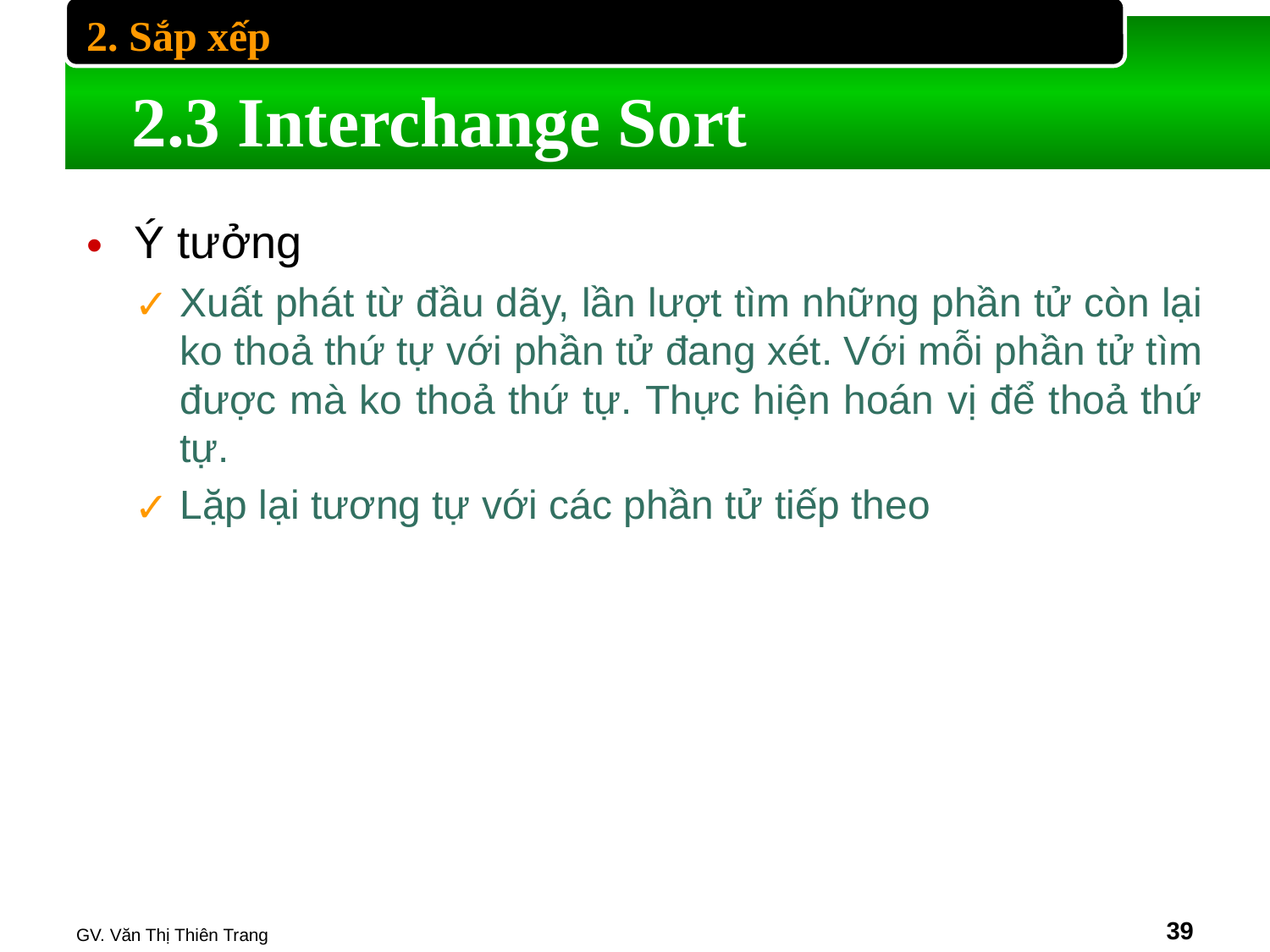

2. Sắp xếp
# 2.3 Interchange Sort
Ý tưởng
Xuất phát từ đầu dãy, lần lượt tìm những phần tử còn lại ko thoả thứ tự với phần tử đang xét. Với mỗi phần tử tìm được mà ko thoả thứ tự. Thực hiện hoán vị để thoả thứ tự.
Lặp lại tương tự với các phần tử tiếp theo
GV. Văn Thị Thiên Trang
39